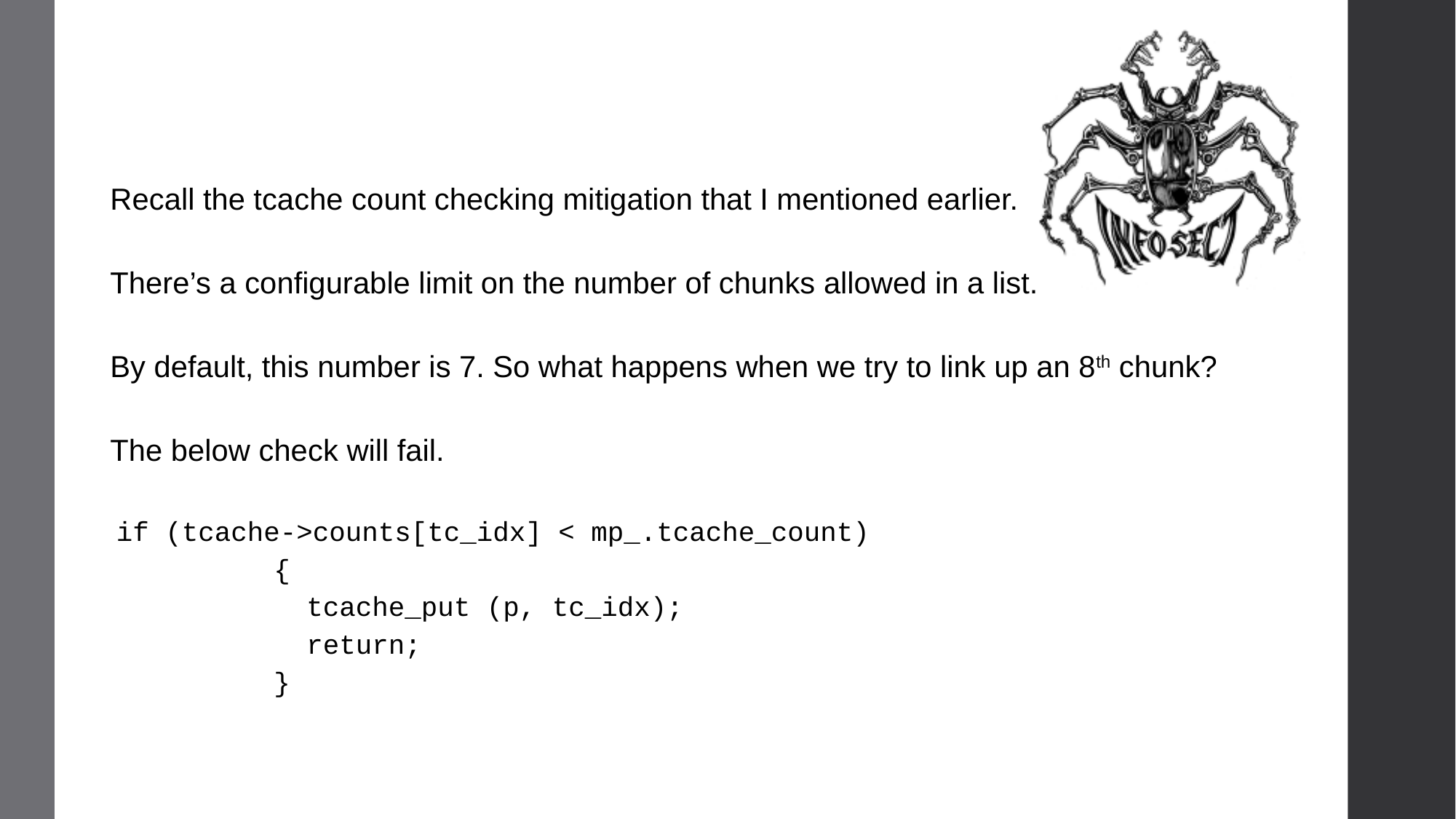

Recall the tcache count checking mitigation that I mentioned earlier.

There’s a configurable limit on the number of chunks allowed in a list.

By default, this number is 7. So what happens when we try to link up an 8th chunk?

The below check will fail.

 if (tcache->counts[tc_idx] < mp_.tcache_count)
          {
            tcache_put (p, tc_idx);
            return;
          }